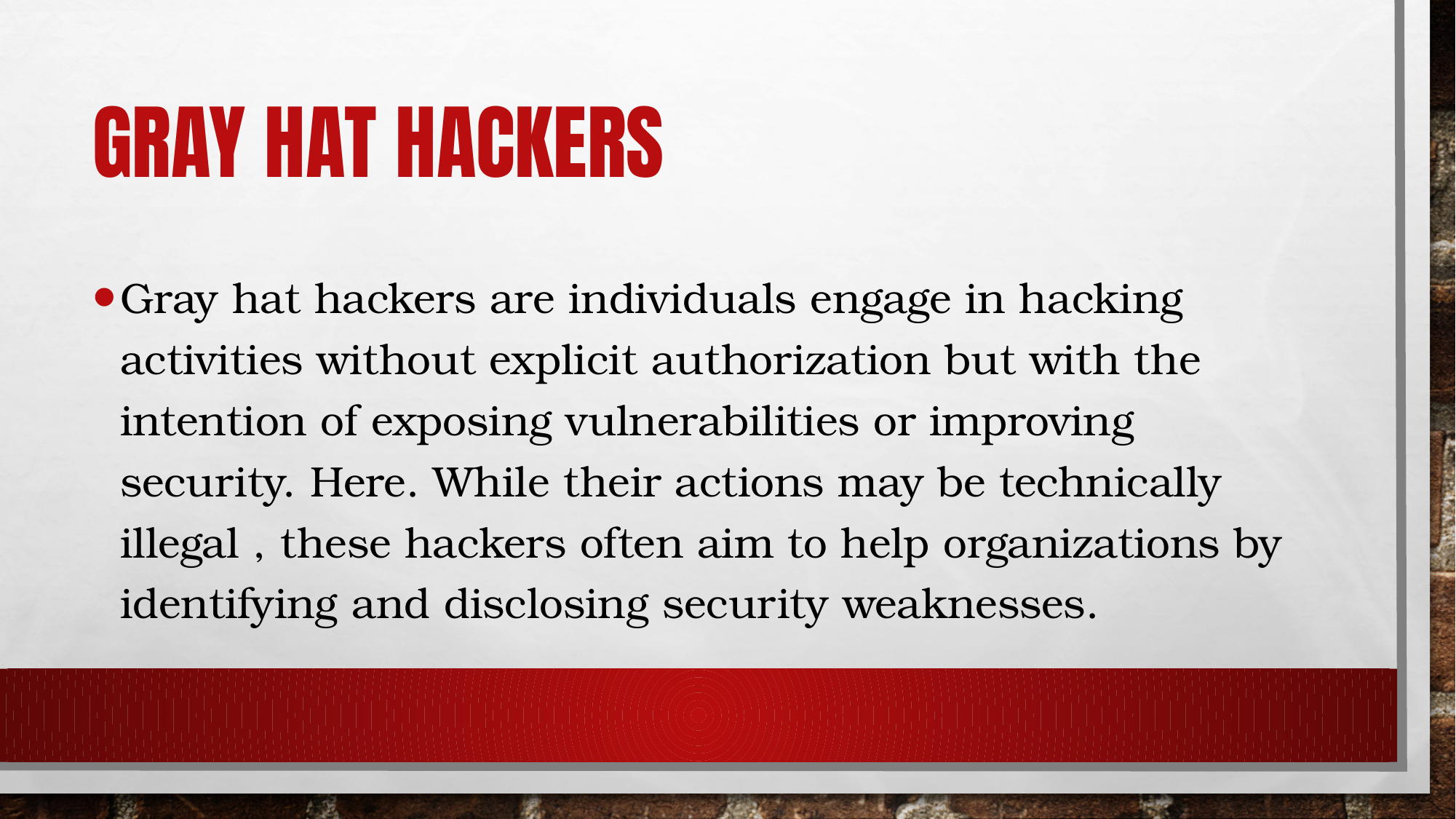

# Gray hat hackers
Gray hat hackers are individuals engage in hacking activities without explicit authorization but with the intention of exposing vulnerabilities or improving security. Here. While their actions may be technically illegal , these hackers often aim to help organizations by identifying and disclosing security weaknesses.